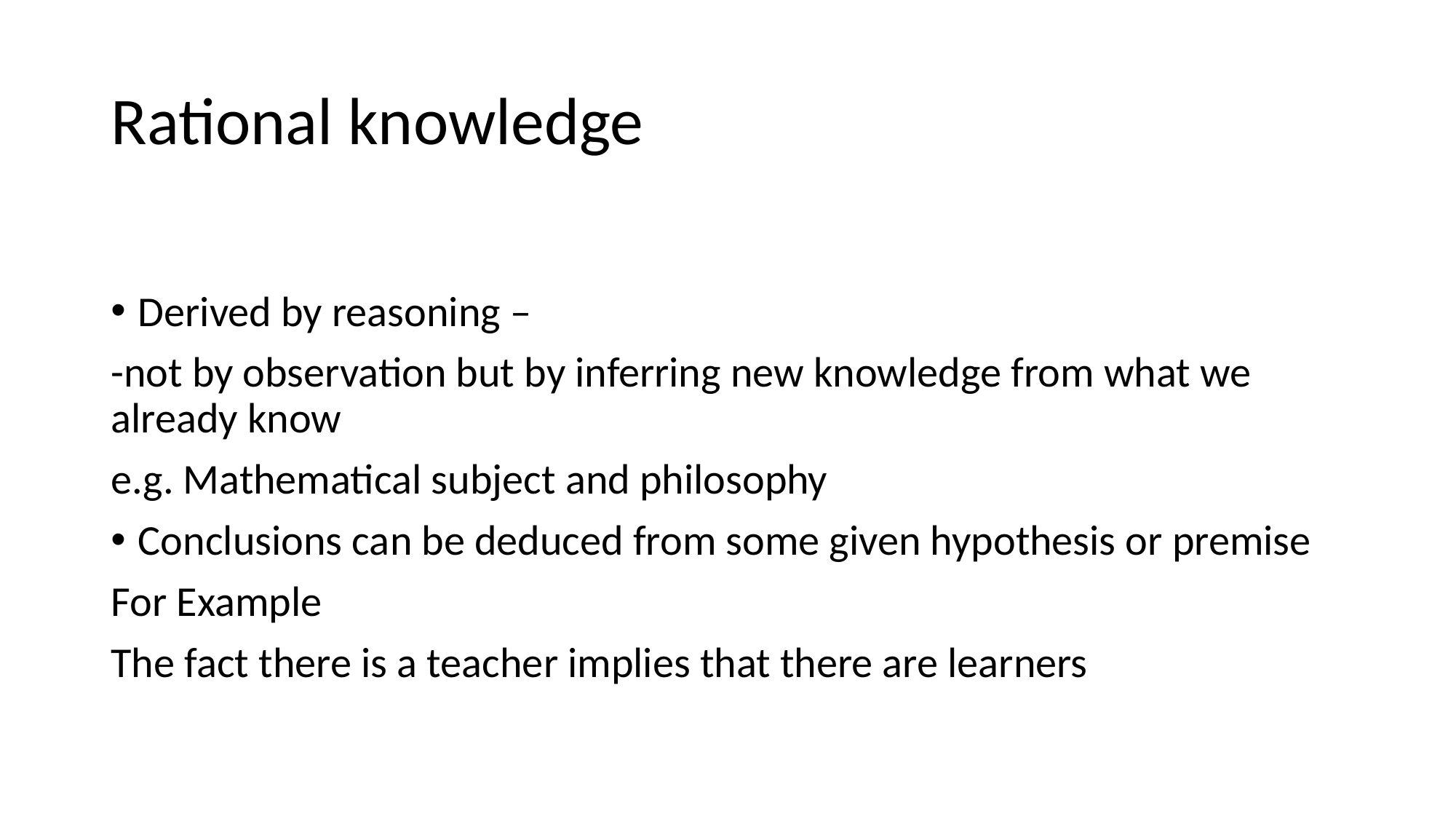

# Rational knowledge

Derived by reasoning –
-not by observation but by inferring new knowledge from what we already know
e.g. Mathematical subject and philosophy
Conclusions can be deduced from some given hypothesis or premise
For Example
The fact there is a teacher implies that there are learners